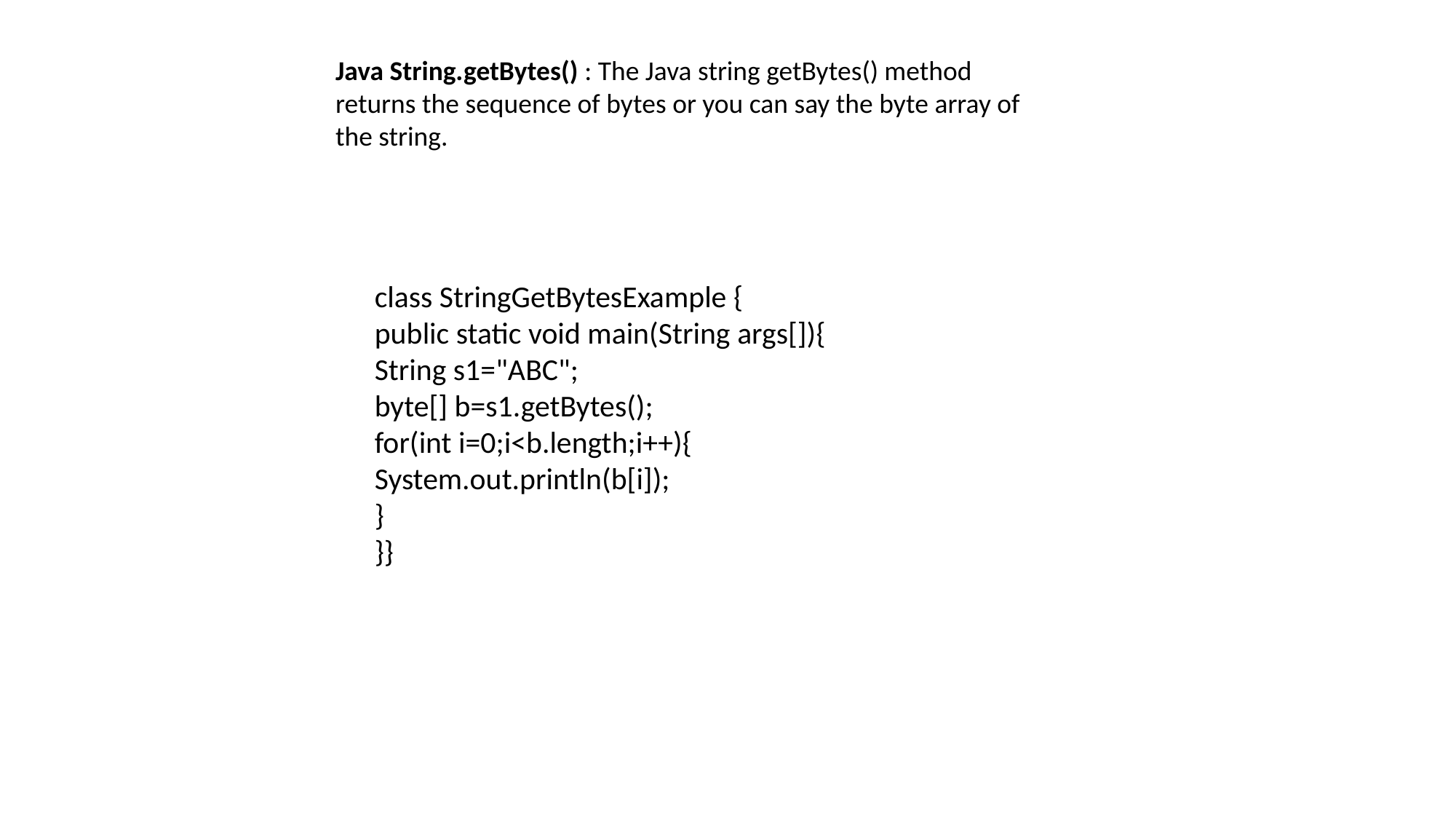

Java String.getBytes() : The Java string getBytes() method returns the sequence of bytes or you can say the byte array of the string.
class StringGetBytesExample {
public static void main(String args[]){
String s1="ABC";
byte[] b=s1.getBytes();
for(int i=0;i<b.length;i++){
System.out.println(b[i]);
}
}}